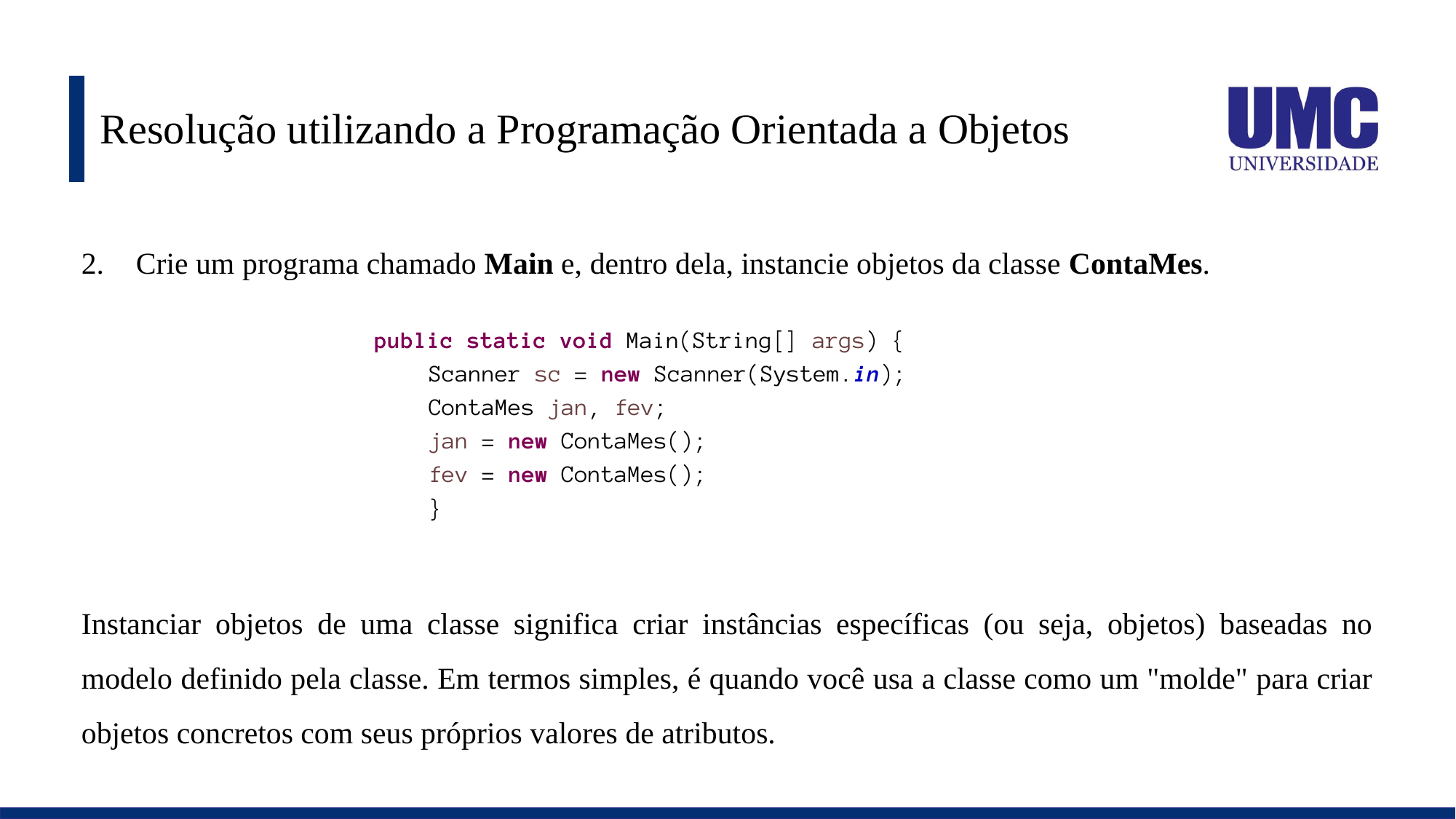

# Resolução utilizando a Programação Orientada a Objetos
Crie um programa chamado Main e, dentro dela, instancie objetos da classe ContaMes.
public static void Main(String[] args) {
Scanner sc = new Scanner(System.in);
ContaMes jan, fev;
jan = new ContaMes();
fev = new ContaMes();
}
Instanciar objetos de uma classe significa criar instâncias específicas (ou seja, objetos) baseadas no modelo definido pela classe. Em termos simples, é quando você usa a classe como um "molde" para criar objetos concretos com seus próprios valores de atributos.